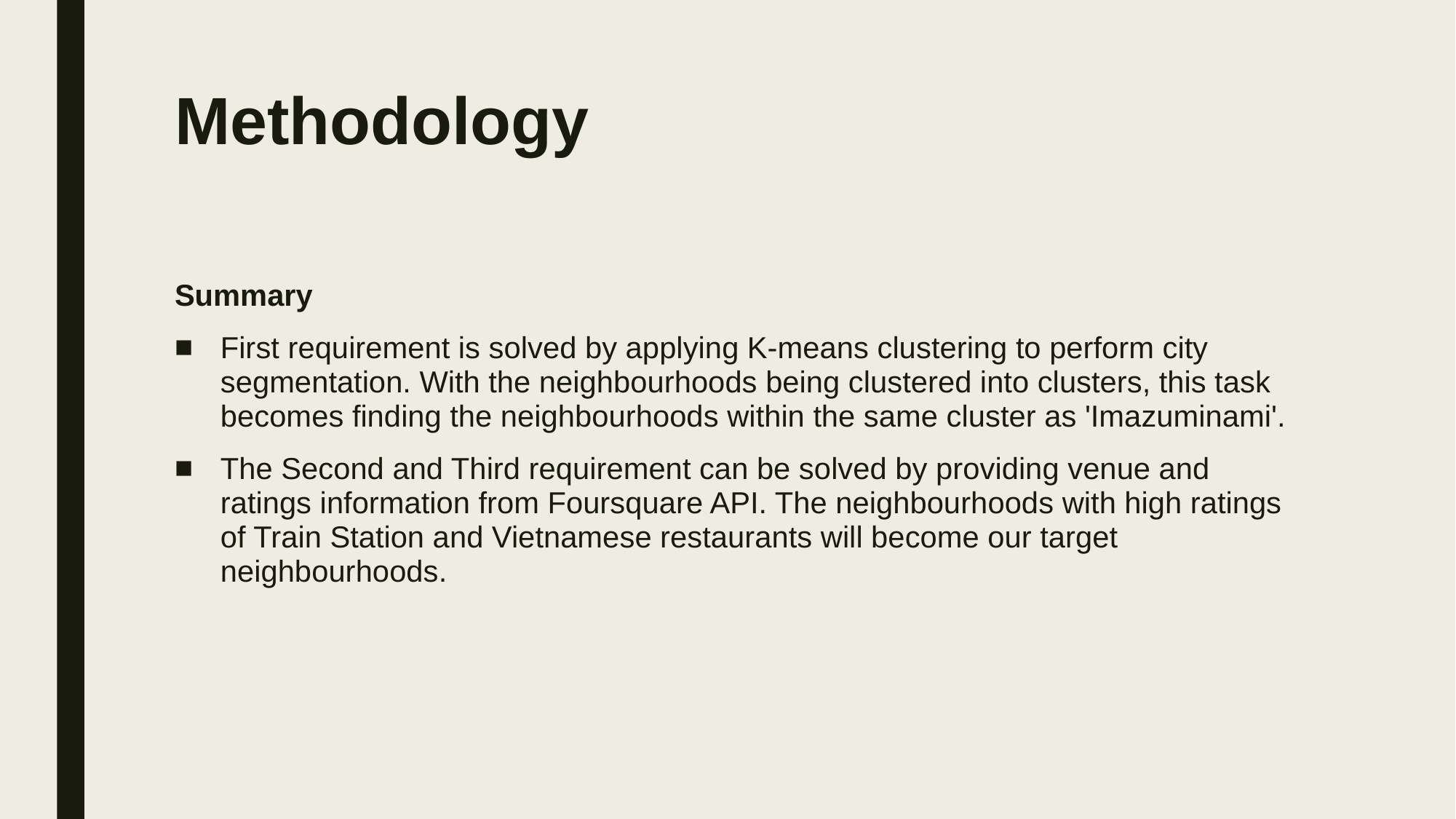

# Methodology
Summary
First requirement is solved by applying K-means clustering to perform city segmentation. With the neighbourhoods being clustered into clusters, this task becomes finding the neighbourhoods within the same cluster as 'Imazuminami'.
The Second and Third requirement can be solved by providing venue and ratings information from Foursquare API. The neighbourhoods with high ratings of Train Station and Vietnamese restaurants will become our target neighbourhoods.